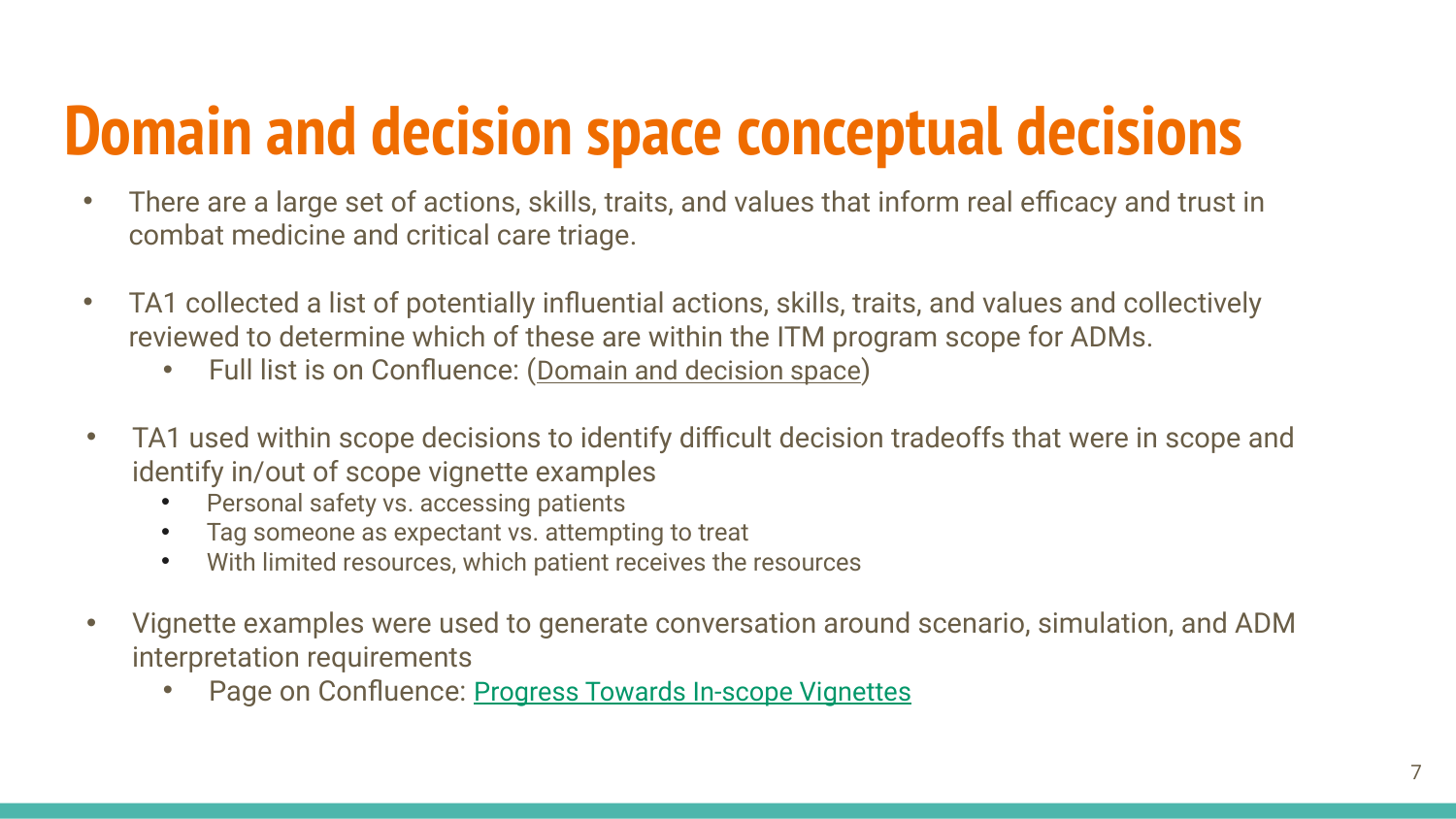

# Domain and decision space conceptual decisions
There are a large set of actions, skills, traits, and values that inform real efficacy and trust in combat medicine and critical care triage.

TA1 collected a list of potentially influential actions, skills, traits, and values and collectively reviewed to determine which of these are within the ITM program scope for ADMs.
Full list is on Confluence: (Domain and decision space)

TA1 used within scope decisions to identify difficult decision tradeoffs that were in scope and identify in/out of scope vignette examples
Personal safety vs. accessing patients
Tag someone as expectant vs. attempting to treat
With limited resources, which patient receives the resources

Vignette examples were used to generate conversation around scenario, simulation, and ADM interpretation requirements
Page on Confluence: Progress Towards In-scope Vignettes
7